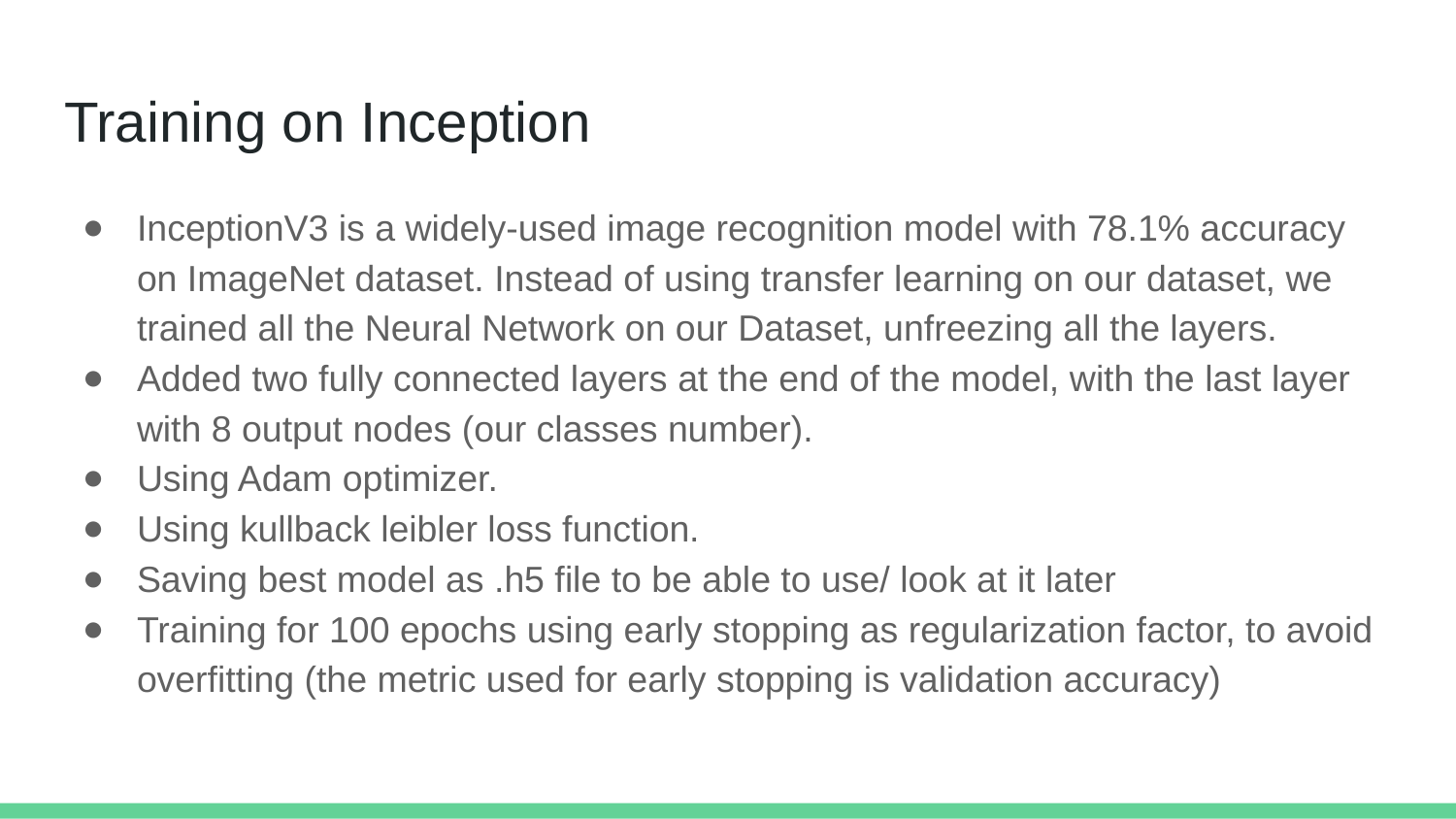

# Training on Inception
InceptionV3 is a widely-used image recognition model with 78.1% accuracy on ImageNet dataset. Instead of using transfer learning on our dataset, we trained all the Neural Network on our Dataset, unfreezing all the layers.
Added two fully connected layers at the end of the model, with the last layer with 8 output nodes (our classes number).
Using Adam optimizer.
Using kullback leibler loss function.
Saving best model as .h5 file to be able to use/ look at it later
Training for 100 epochs using early stopping as regularization factor, to avoid overfitting (the metric used for early stopping is validation accuracy)